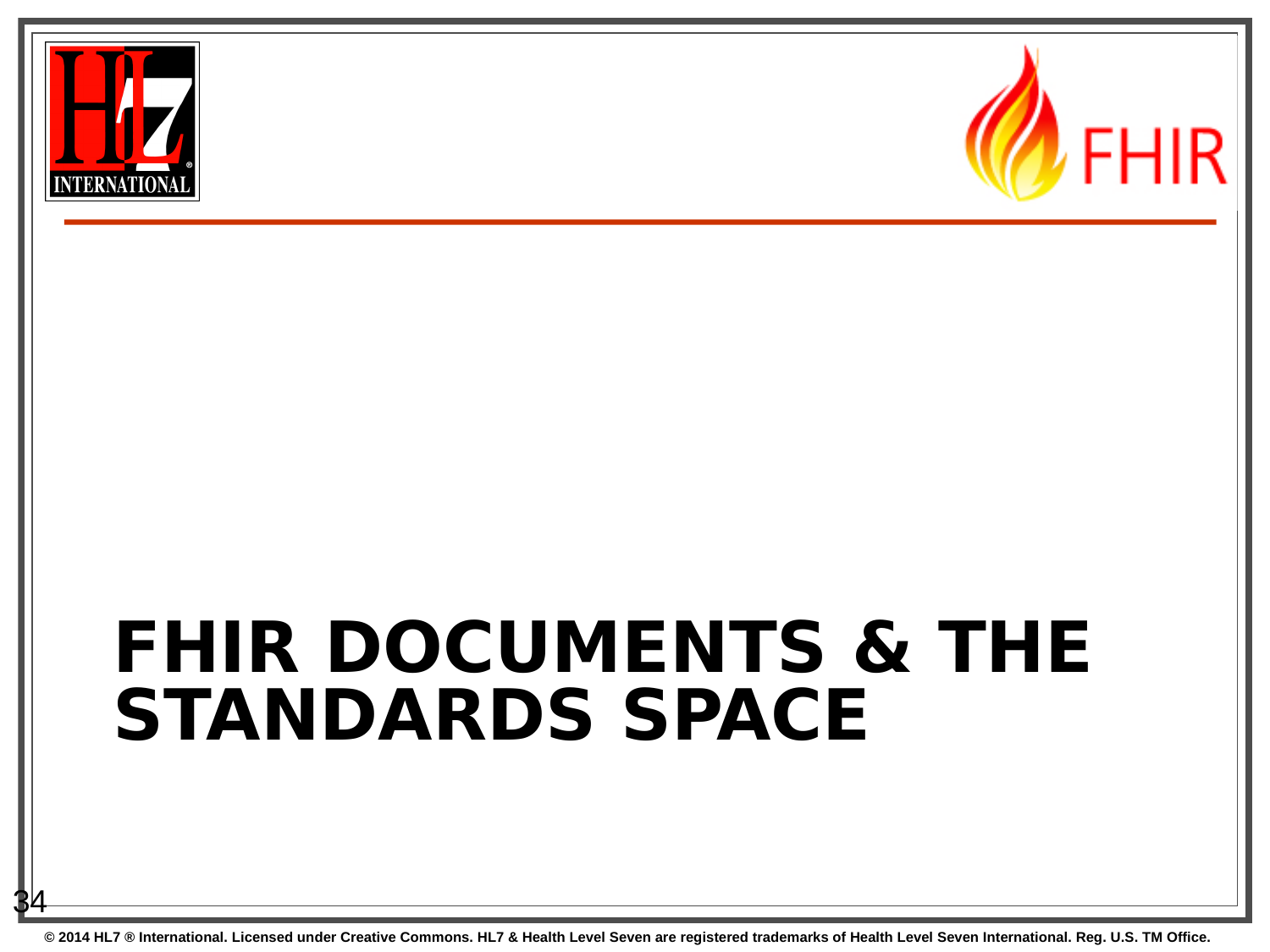

# FHIR Documents & the Standards Space
34